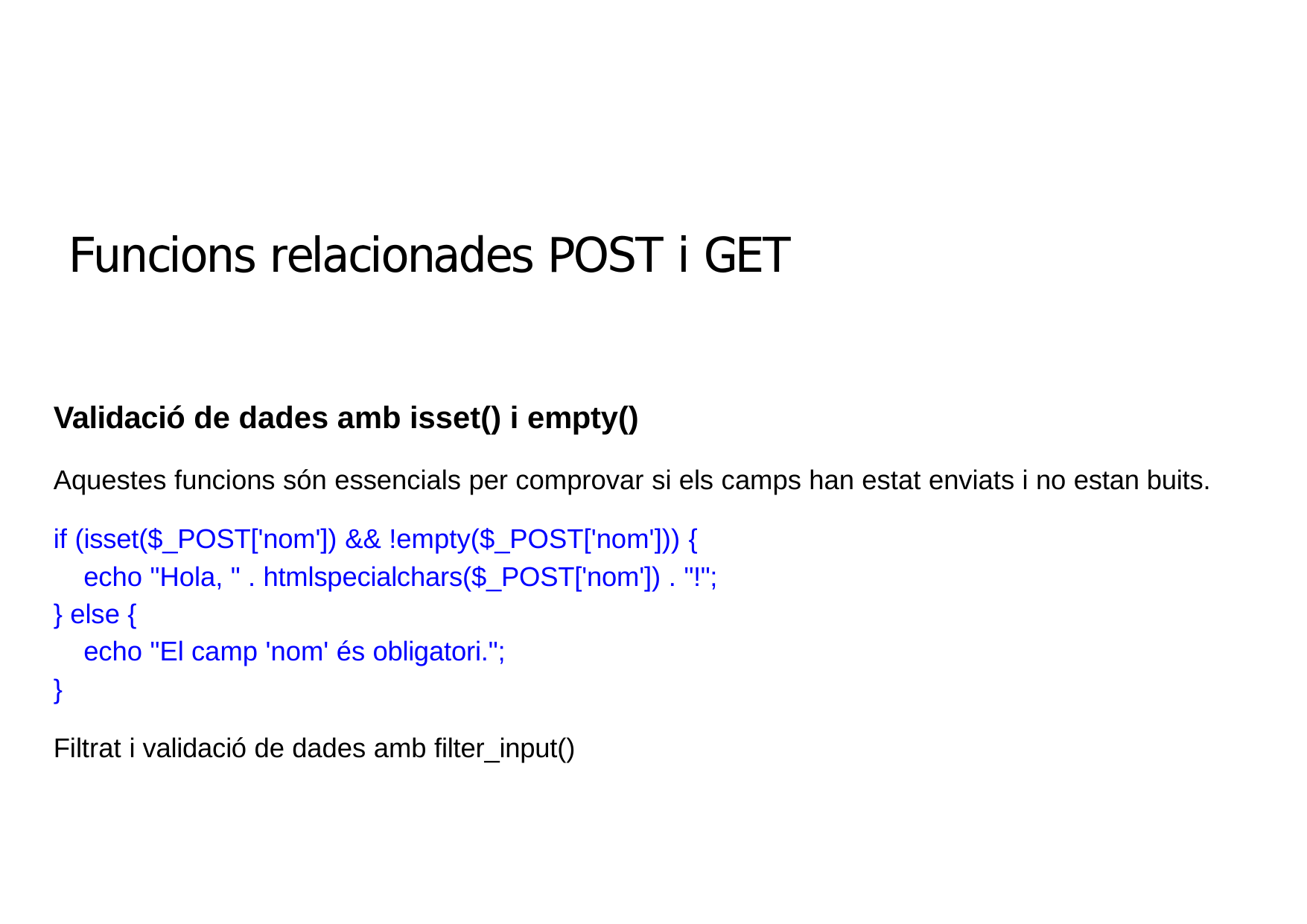

# Funcions relacionades POST i GET
Validació de dades amb isset() i empty()
Aquestes funcions són essencials per comprovar si els camps han estat enviats i no estan buits.
if (isset($_POST['nom']) && !empty($_POST['nom'])) {
echo "Hola, " . htmlspecialchars($_POST['nom']) . "!";
} else {
echo "El camp 'nom' és obligatori.";
}
Filtrat i validació de dades amb filter_input()